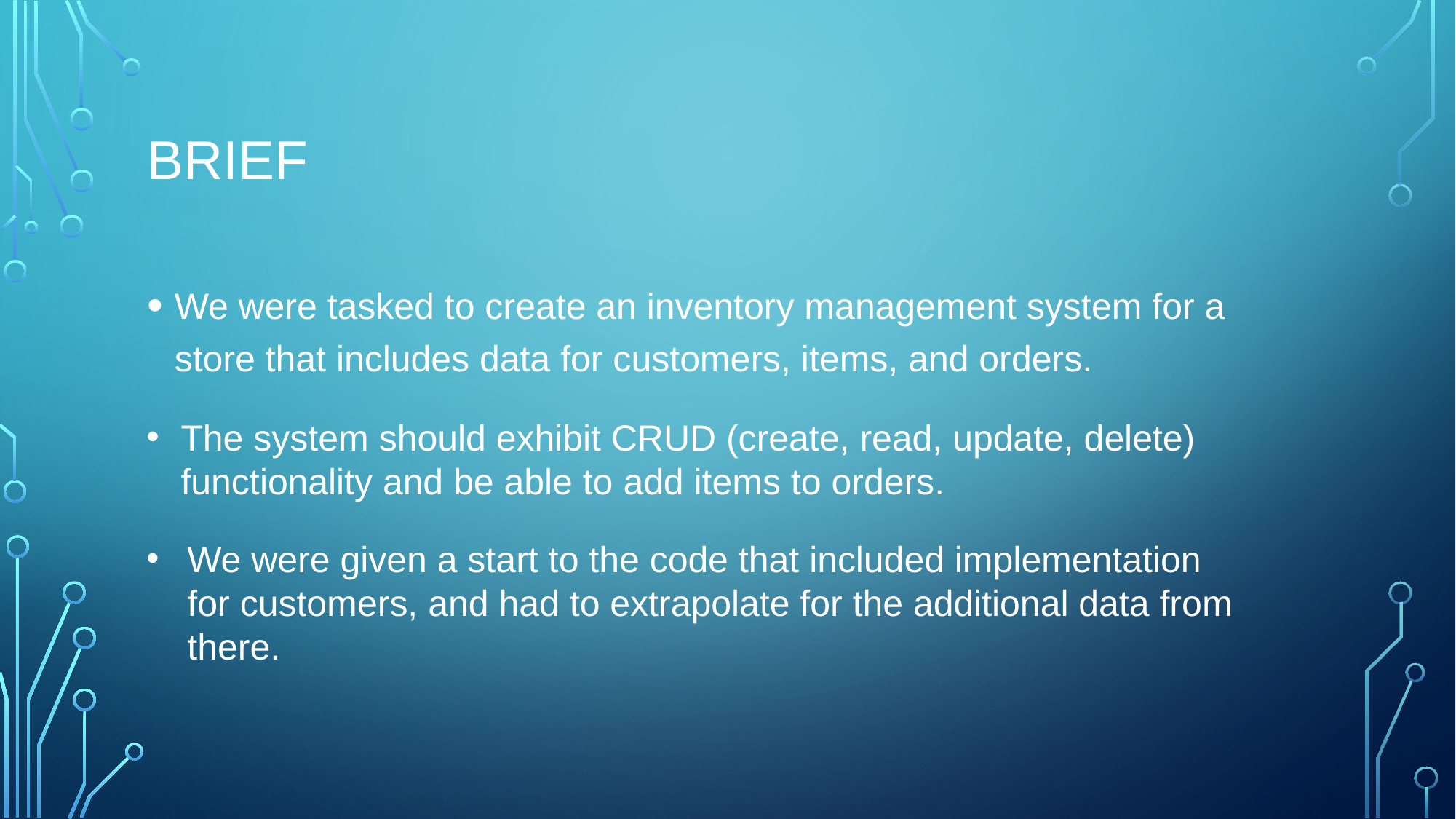

# Brief
We were tasked to create an inventory management system for a store that includes data for customers, items, and orders.
The system should exhibit CRUD (create, read, update, delete) functionality and be able to add items to orders.
We were given a start to the code that included implementation for customers, and had to extrapolate for the additional data from there.